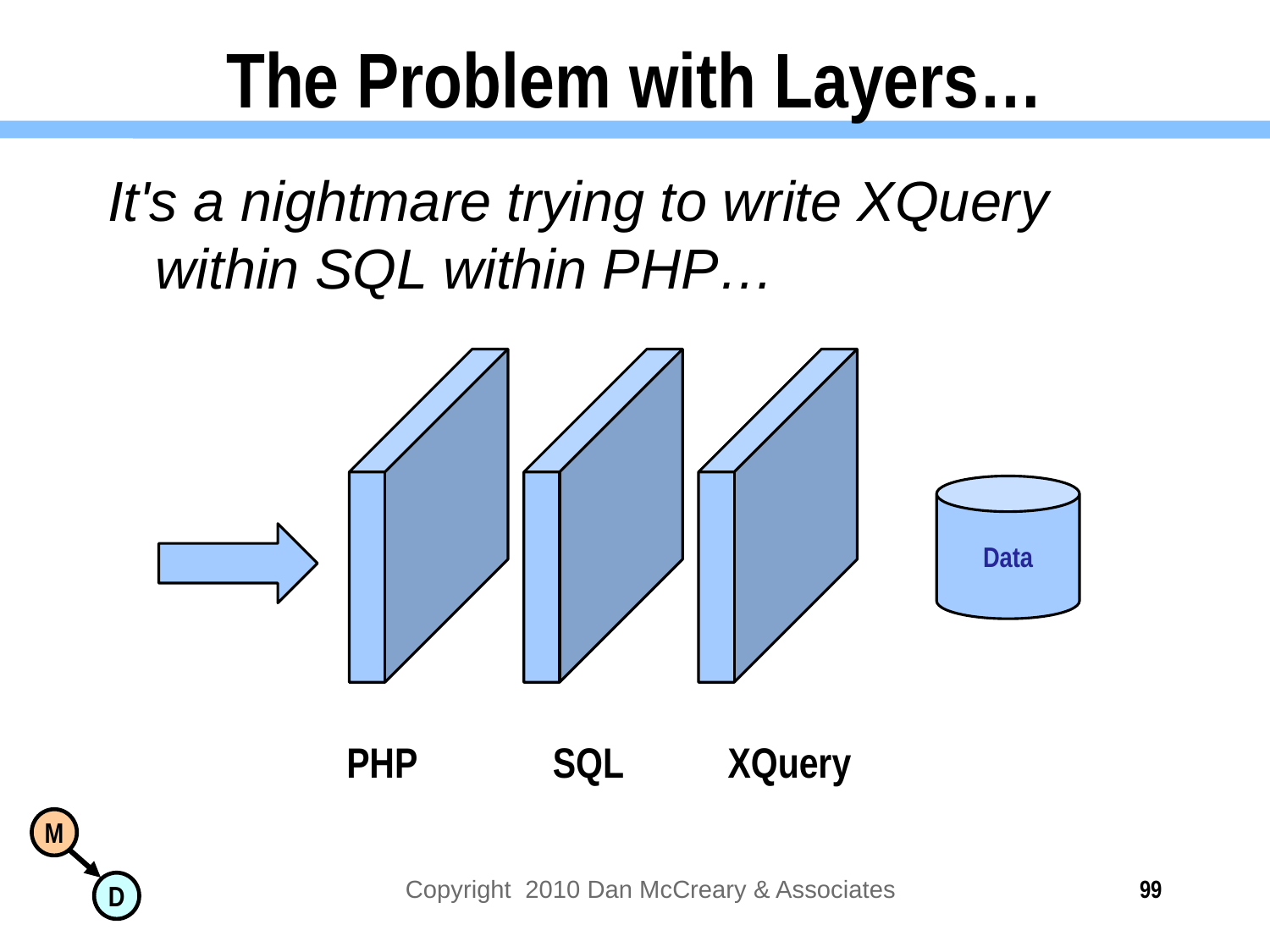

# The Problem with Layers…
It's a nightmare trying to write XQuery within SQL within PHP…

Data

PHP
SQL
XQuery
Copyright  2010 Dan McCreary & Associates
99